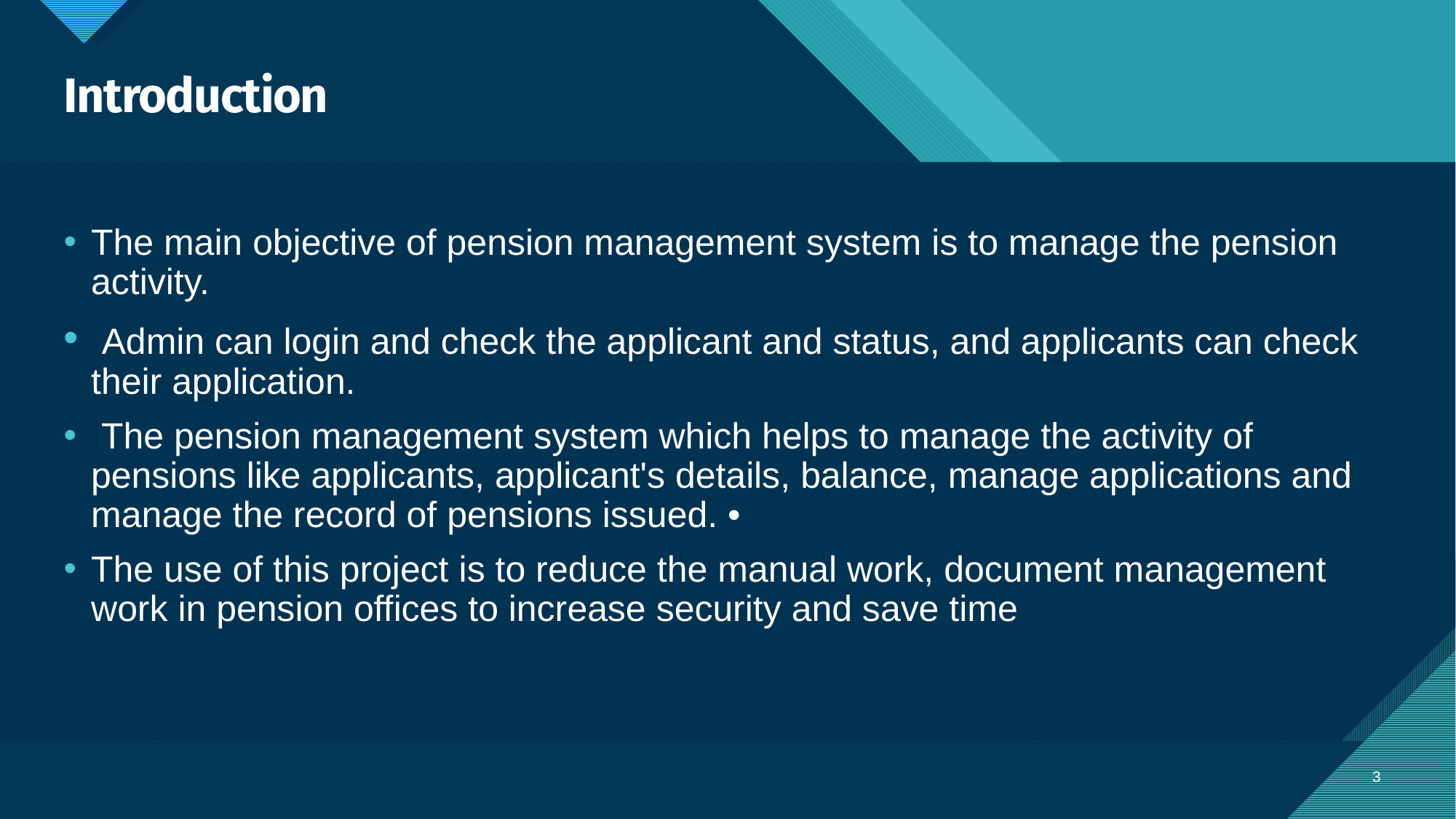

# Introduction
The main objective of pension management system is to manage the pension activity.
 Admin can login and check the applicant and status, and applicants can check their application.
 The pension management system which helps to manage the activity of pensions like applicants, applicant's details, balance, manage applications and manage the record of pensions issued. •
The use of this project is to reduce the manual work, document management work in pension offices to increase security and save time

3